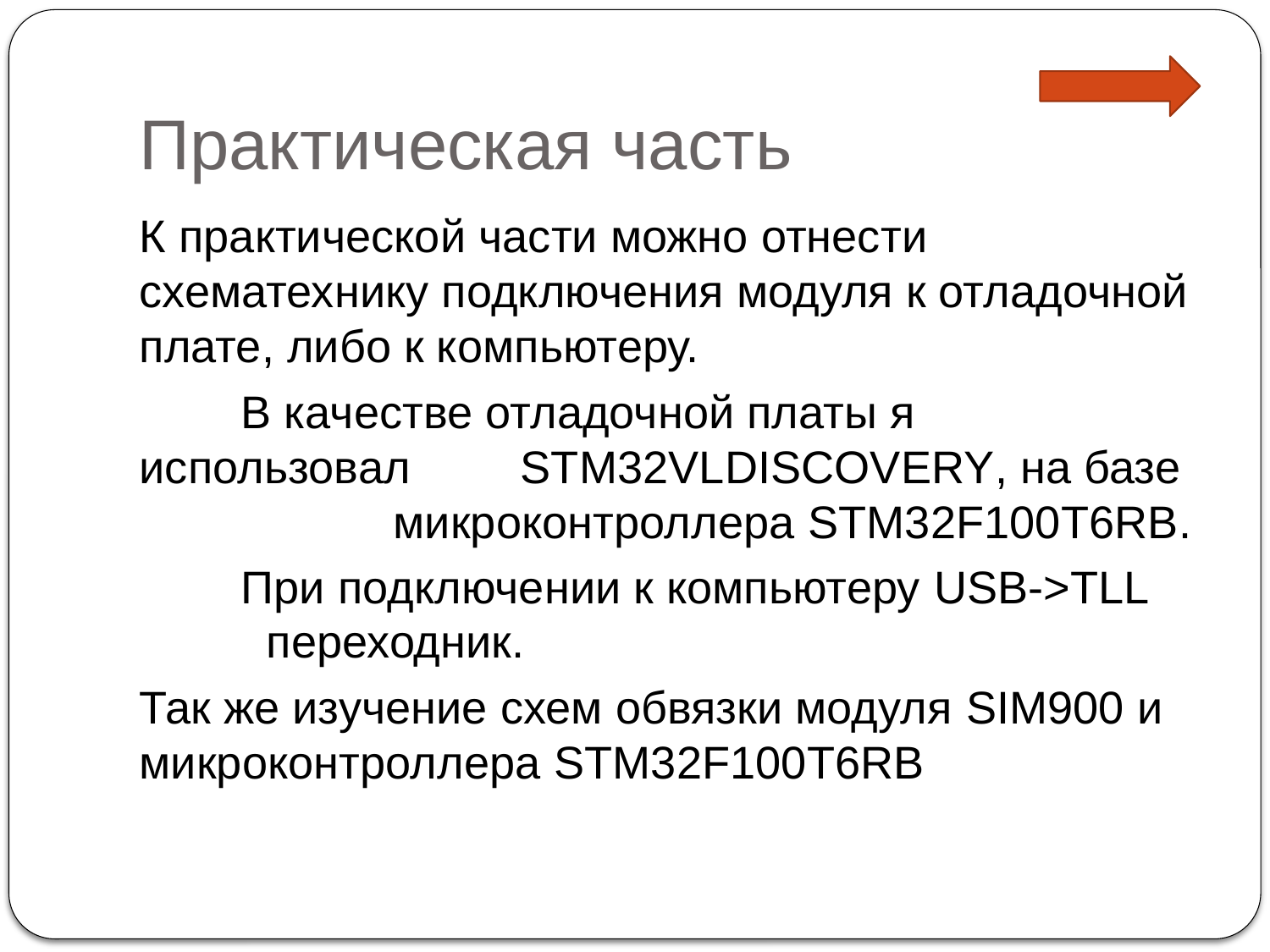

# Практическая часть

К практической части можно отнести схематехнику подключения модуля к отладочной плате, либо к компьютеру.
        В качестве отладочной платы я использовал 	STM32VLDISCOVERY, на базе 	  	микроконтроллера STM32F100T6RB.
        При подключении к компьютеру USB->TLL 	переходник.
Так же изучение схем обвязки модуля SIM900 и микроконтроллера STM32F100T6RB